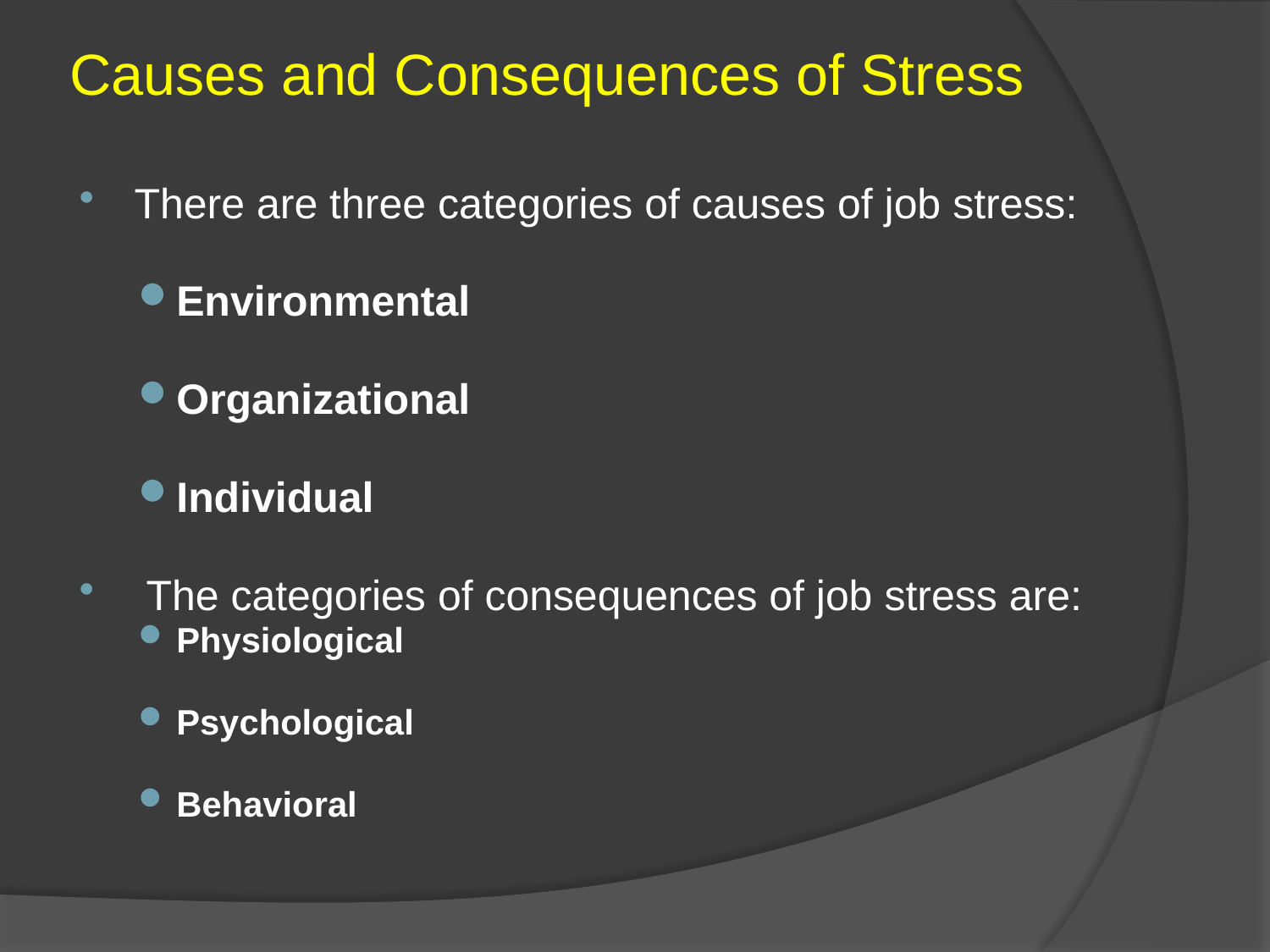

# Causes and Consequences of Stress
There are three categories of causes of job stress:

Environmental

Organizational

Individual

 The categories of consequences of job stress are:
Physiological

Psychological

Behavioral